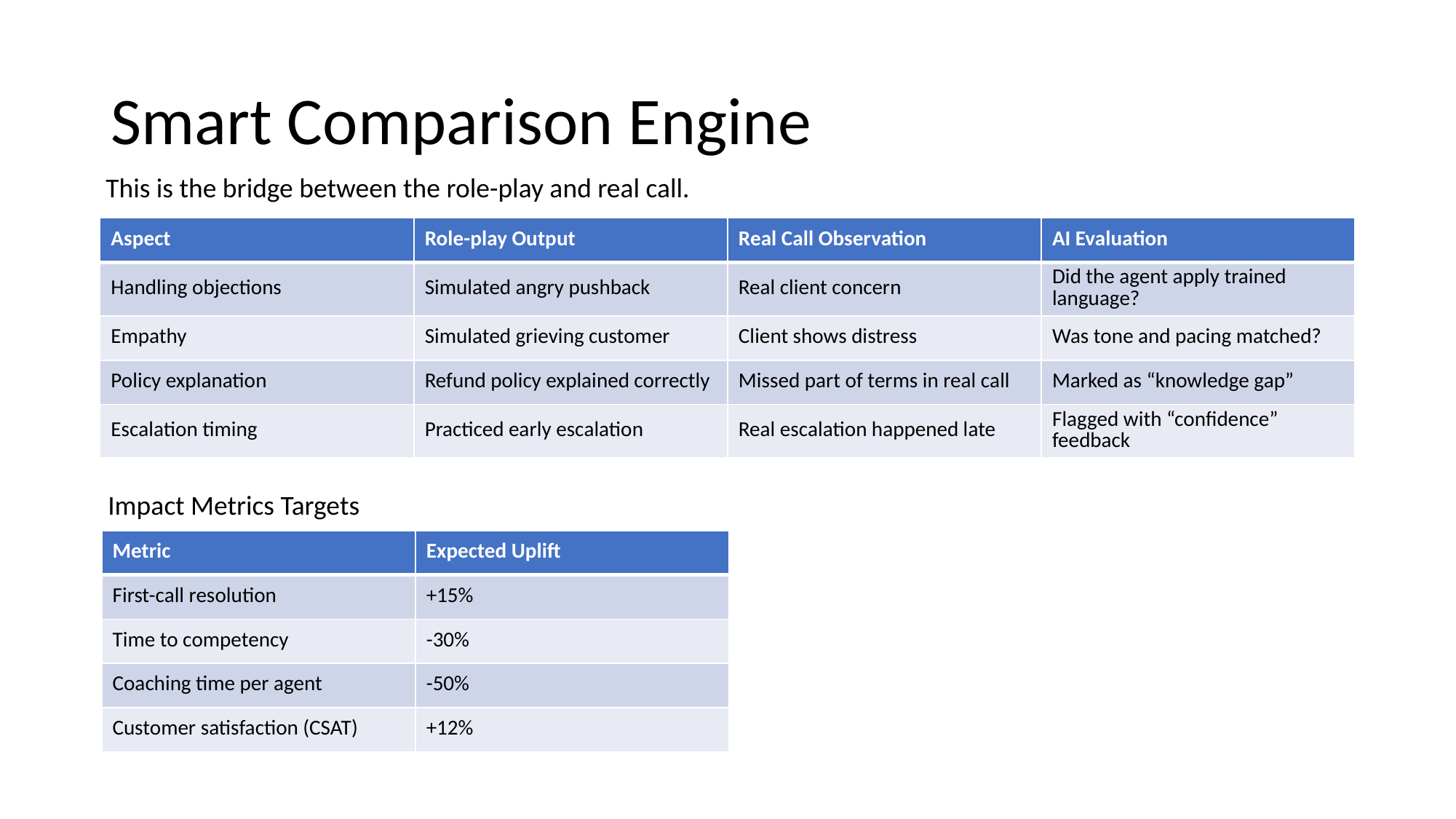

# Smart Comparison Engine
This is the bridge between the role-play and real call.
| Aspect | Role-play Output | Real Call Observation | AI Evaluation |
| --- | --- | --- | --- |
| Handling objections | Simulated angry pushback | Real client concern | Did the agent apply trained language? |
| Empathy | Simulated grieving customer | Client shows distress | Was tone and pacing matched? |
| Policy explanation | Refund policy explained correctly | Missed part of terms in real call | Marked as “knowledge gap” |
| Escalation timing | Practiced early escalation | Real escalation happened late | Flagged with “confidence” feedback |
Impact Metrics Targets
| Metric | Expected Uplift |
| --- | --- |
| First-call resolution | +15% |
| Time to competency | -30% |
| Coaching time per agent | -50% |
| Customer satisfaction (CSAT) | +12% |